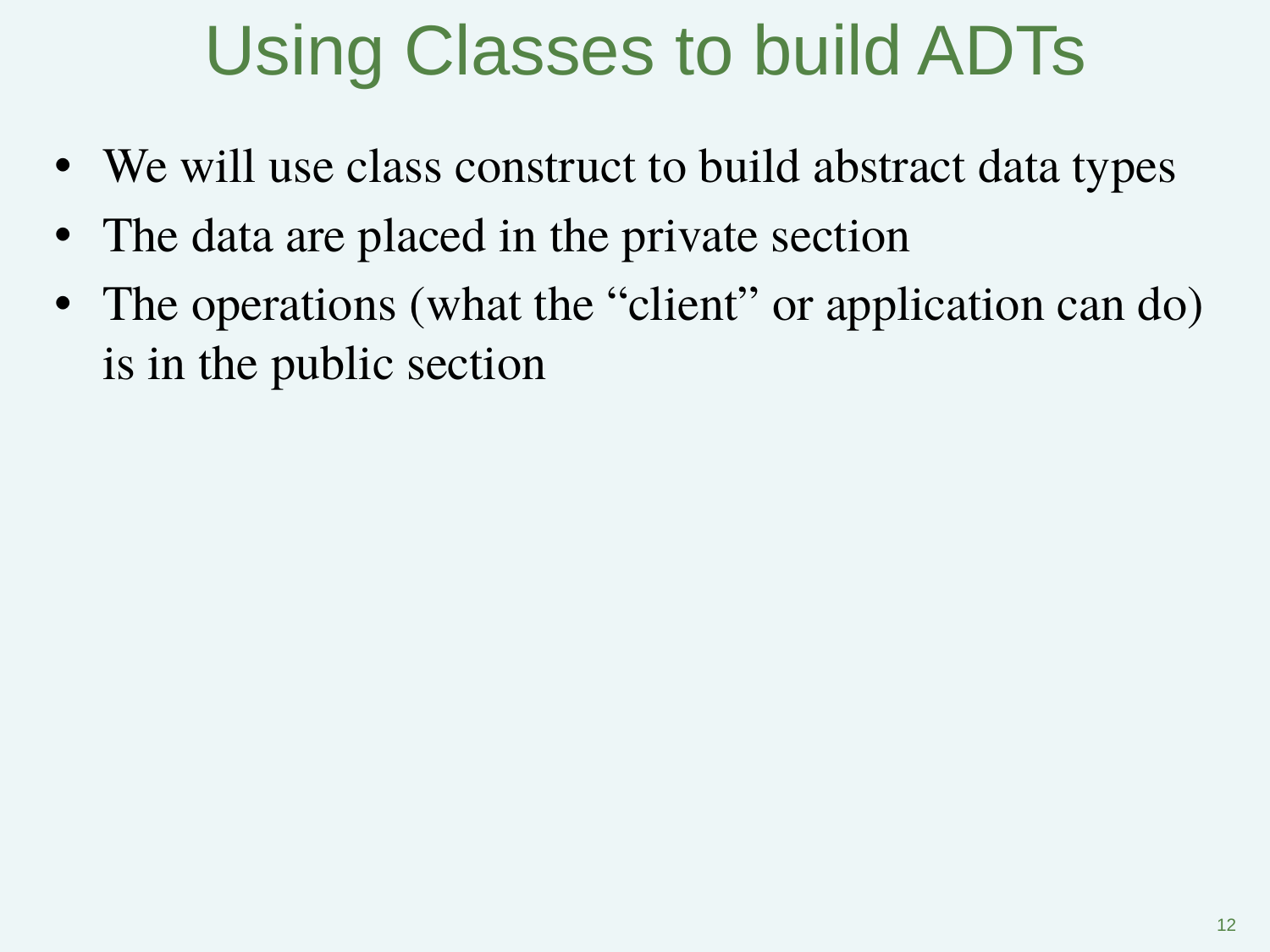

# Using Classes to build ADTs
We will use class construct to build abstract data types
The data are placed in the private section
The operations (what the “client” or application can do) is in the public section

12